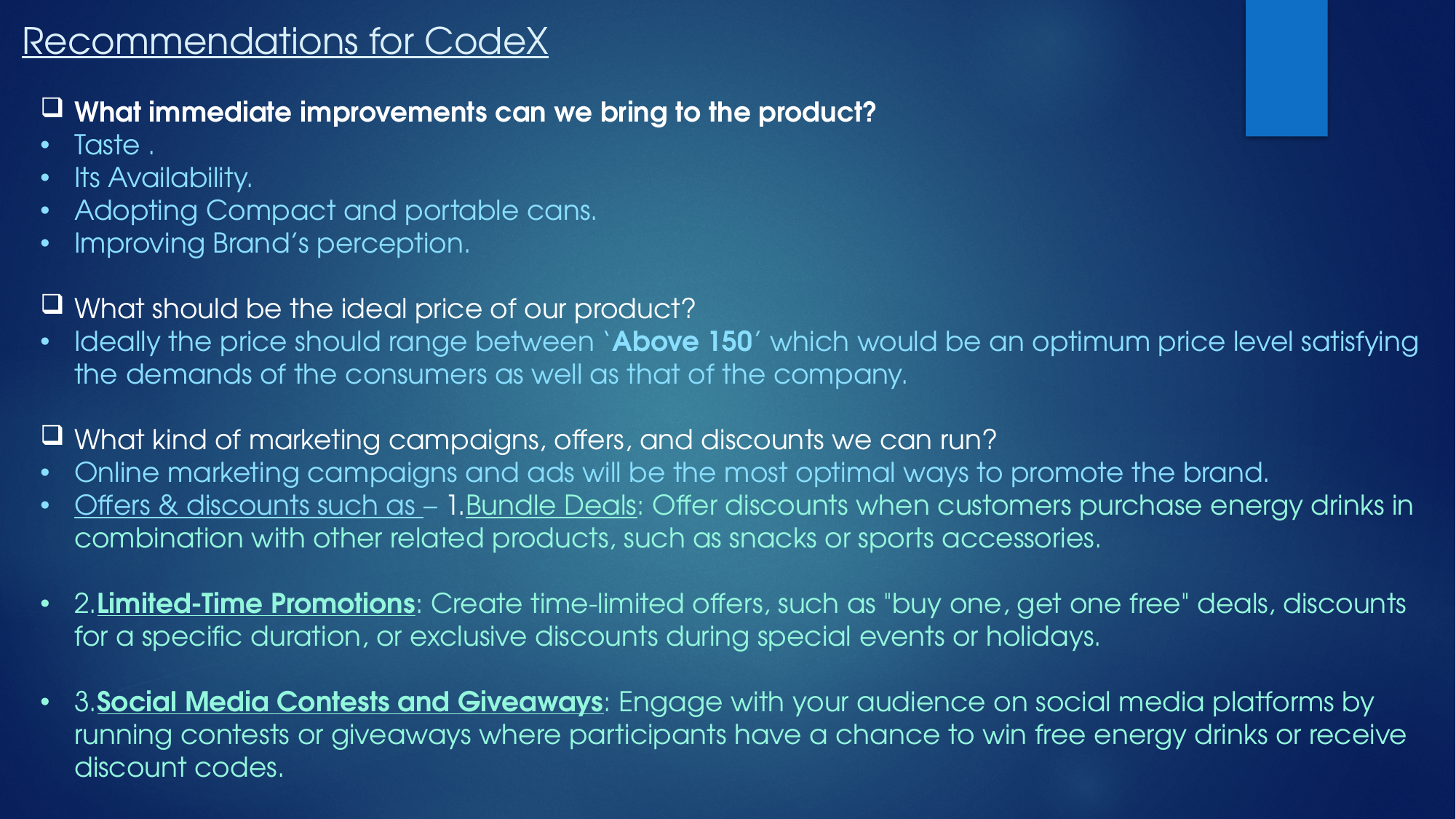

# Recommendations for CodeX
What immediate improvements can we bring to the product?
Taste .
Its Availability.
Adopting Compact and portable cans.
Improving Brand’s perception.

What should be the ideal price of our product?
Ideally the price should range between ‘Above 150’ which would be an optimum price level satisfying the demands of the consumers as well as that of the company.

What kind of marketing campaigns, offers, and discounts we can run?
Online marketing campaigns and ads will be the most optimal ways to promote the brand.
Offers & discounts such as – 1.Bundle Deals: Offer discounts when customers purchase energy drinks in combination with other related products, such as snacks or sports accessories.

2.Limited-Time Promotions: Create time-limited offers, such as "buy one, get one free" deals, discounts for a specific duration, or exclusive discounts during special events or holidays.

3.Social Media Contests and Giveaways: Engage with your audience on social media platforms by running contests or giveaways where participants have a chance to win free energy drinks or receive discount codes.